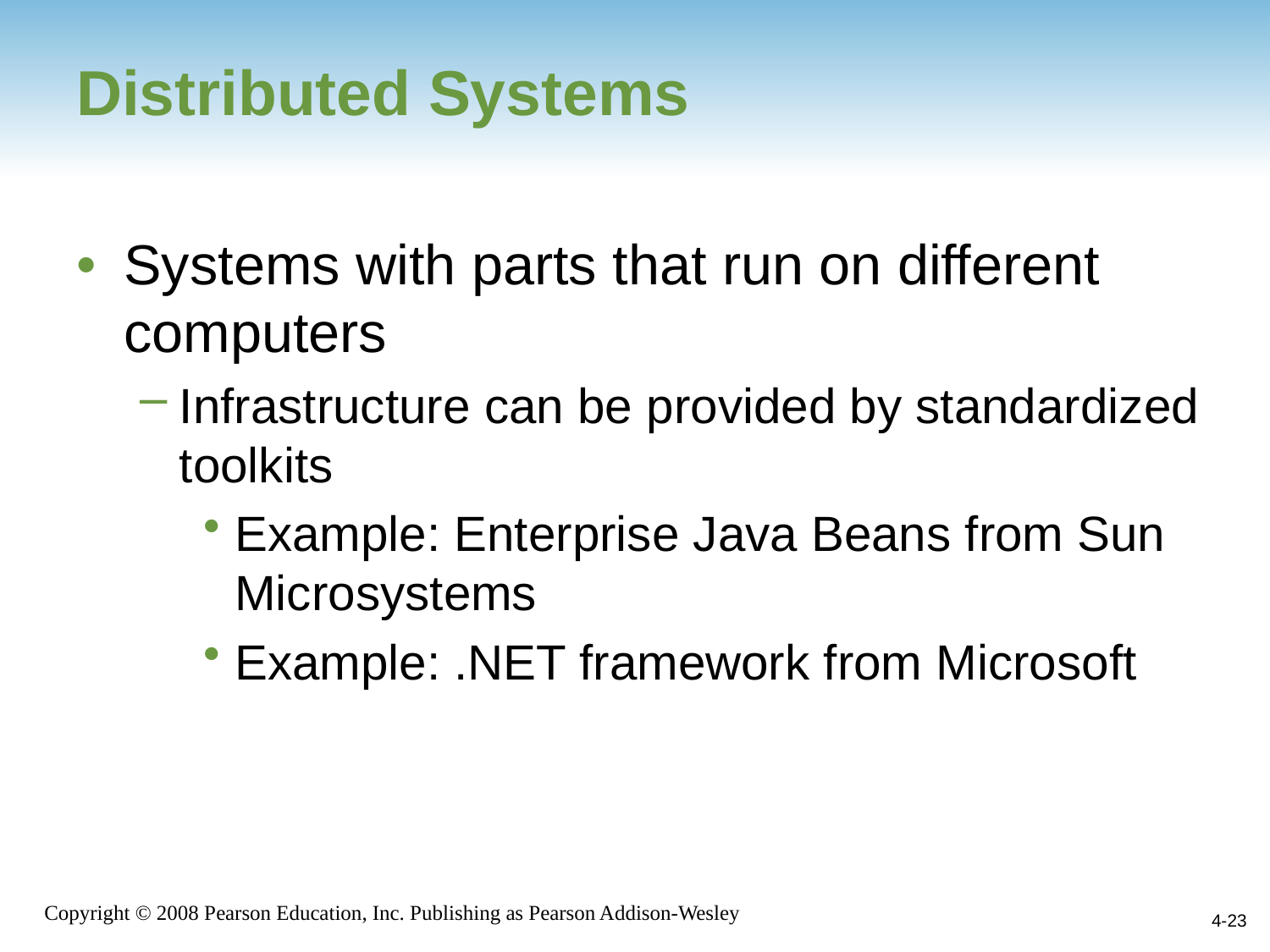

# Distributed Systems
Systems with parts that run on different computers
Infrastructure can be provided by standardized toolkits
Example: Enterprise Java Beans from Sun Microsystems
Example: .NET framework from Microsoft
4-23